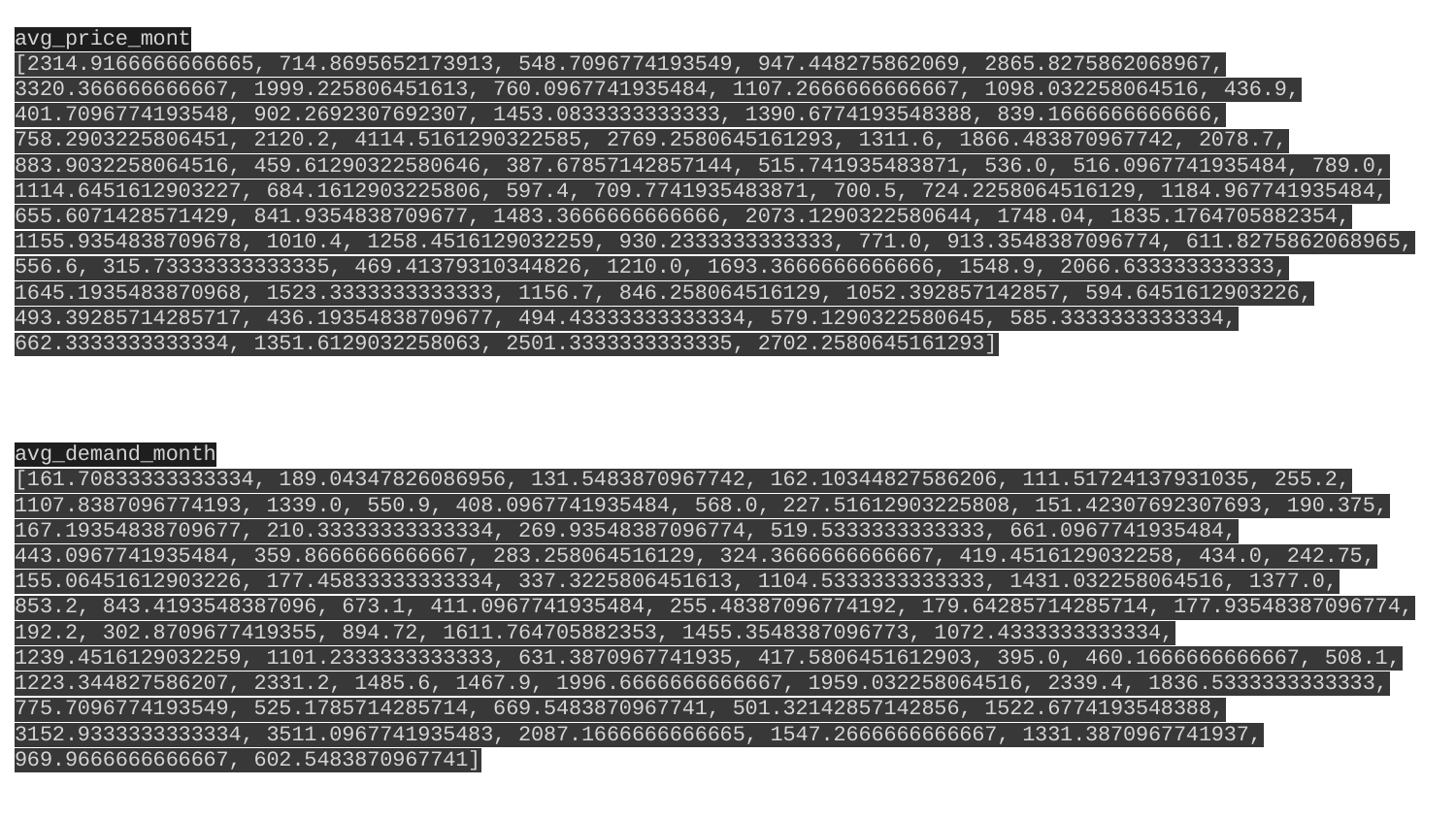

avg_price_mont
[2314.9166666666665, 714.8695652173913, 548.7096774193549, 947.448275862069, 2865.8275862068967, 3320.366666666667, 1999.225806451613, 760.0967741935484, 1107.2666666666667, 1098.032258064516, 436.9, 401.7096774193548, 902.2692307692307, 1453.0833333333333, 1390.6774193548388, 839.1666666666666, 758.2903225806451, 2120.2, 4114.5161290322585, 2769.2580645161293, 1311.6, 1866.483870967742, 2078.7, 883.9032258064516, 459.61290322580646, 387.67857142857144, 515.741935483871, 536.0, 516.0967741935484, 789.0, 1114.6451612903227, 684.1612903225806, 597.4, 709.7741935483871, 700.5, 724.2258064516129, 1184.967741935484, 655.6071428571429, 841.9354838709677, 1483.3666666666666, 2073.1290322580644, 1748.04, 1835.1764705882354, 1155.9354838709678, 1010.4, 1258.4516129032259, 930.2333333333333, 771.0, 913.3548387096774, 611.8275862068965, 556.6, 315.73333333333335, 469.41379310344826, 1210.0, 1693.3666666666666, 1548.9, 2066.633333333333, 1645.1935483870968, 1523.3333333333333, 1156.7, 846.258064516129, 1052.392857142857, 594.6451612903226, 493.39285714285717, 436.19354838709677, 494.43333333333334, 579.1290322580645, 585.3333333333334, 662.3333333333334, 1351.6129032258063, 2501.3333333333335, 2702.2580645161293]

avg_demand_month
[161.70833333333334, 189.04347826086956, 131.5483870967742, 162.10344827586206, 111.51724137931035, 255.2, 1107.8387096774193, 1339.0, 550.9, 408.0967741935484, 568.0, 227.51612903225808, 151.42307692307693, 190.375, 167.19354838709677, 210.33333333333334, 269.93548387096774, 519.5333333333333, 661.0967741935484, 443.0967741935484, 359.8666666666667, 283.258064516129, 324.3666666666667, 419.4516129032258, 434.0, 242.75, 155.06451612903226, 177.45833333333334, 337.3225806451613, 1104.5333333333333, 1431.032258064516, 1377.0, 853.2, 843.4193548387096, 673.1, 411.0967741935484, 255.48387096774192, 179.64285714285714, 177.93548387096774, 192.2, 302.8709677419355, 894.72, 1611.764705882353, 1455.3548387096773, 1072.4333333333334, 1239.4516129032259, 1101.2333333333333, 631.3870967741935, 417.5806451612903, 395.0, 460.1666666666667, 508.1, 1223.344827586207, 2331.2, 1485.6, 1467.9, 1996.6666666666667, 1959.032258064516, 2339.4, 1836.5333333333333, 775.7096774193549, 525.1785714285714, 669.5483870967741, 501.32142857142856, 1522.6774193548388, 3152.9333333333334, 3511.0967741935483, 2087.1666666666665, 1547.2666666666667, 1331.3870967741937, 969.9666666666667, 602.5483870967741]